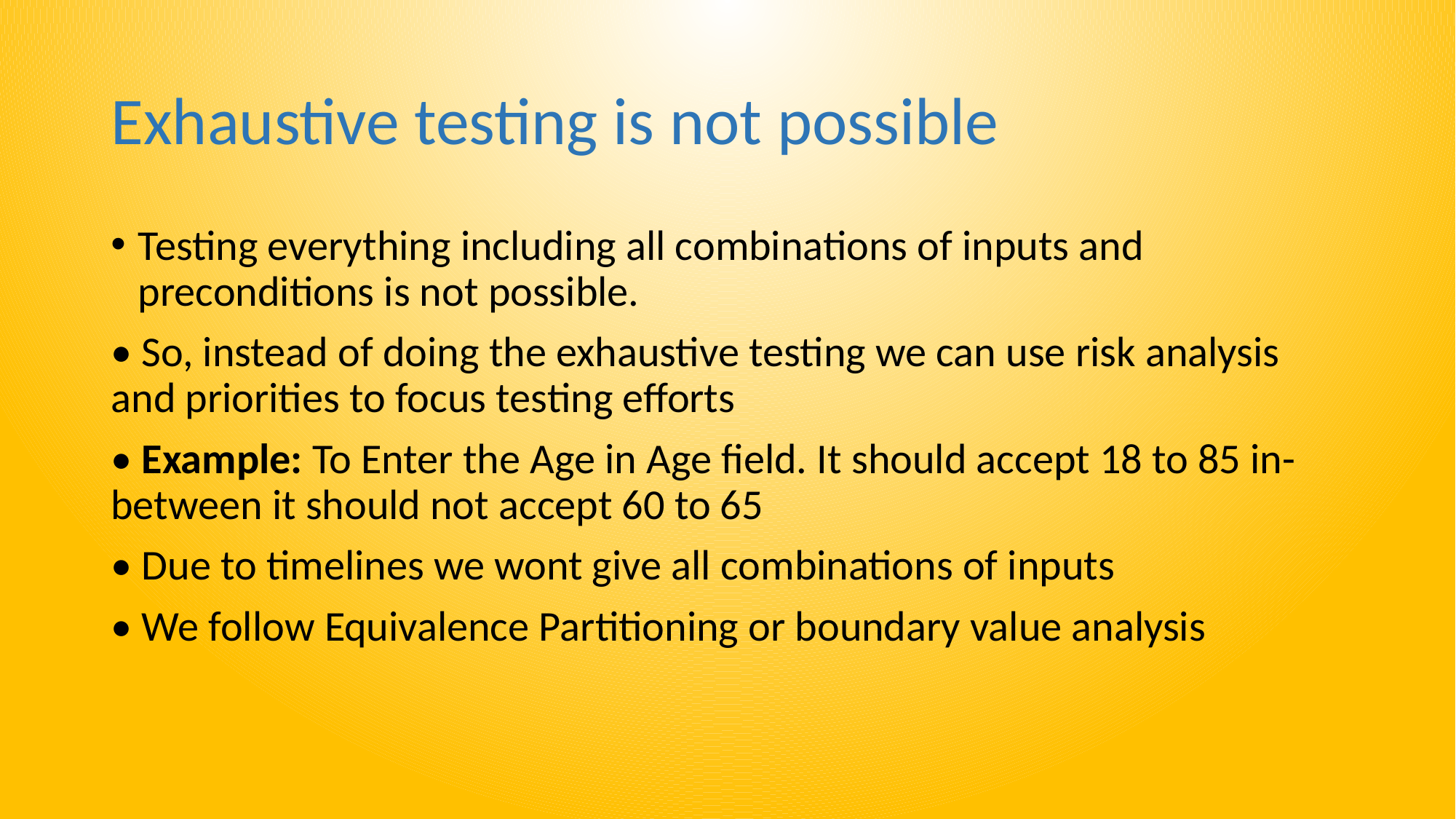

# Exhaustive testing is not possible
Testing everything including all combinations of inputs and preconditions is not possible.
• So, instead of doing the exhaustive testing we can use risk analysis and priorities to focus testing efforts
• Example: To Enter the Age in Age field. It should accept 18 to 85 in-between it should not accept 60 to 65
• Due to timelines we wont give all combinations of inputs
• We follow Equivalence Partitioning or boundary value analysis